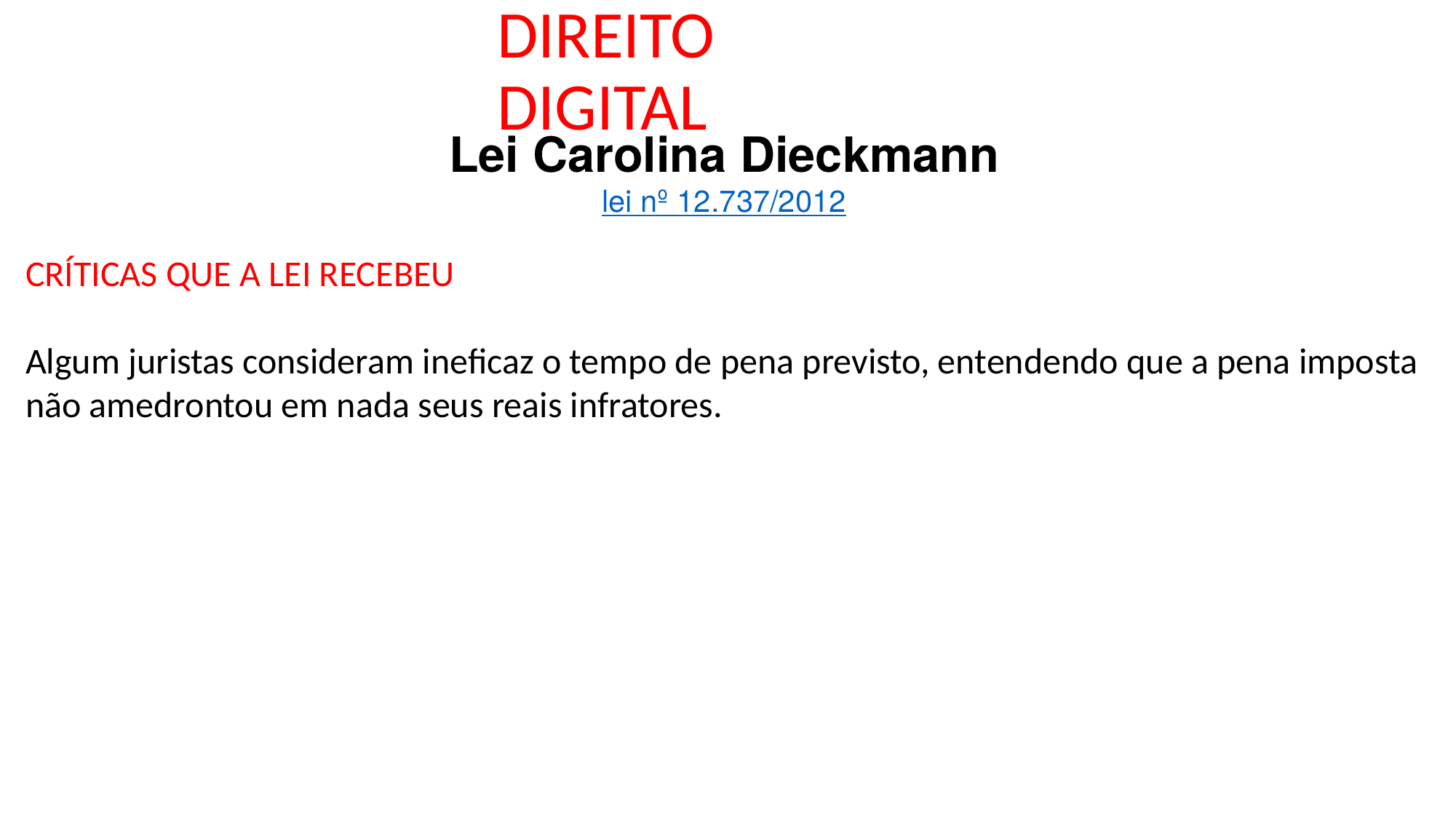

# DIREITO DIGITAL
Lei Carolina Dieckmann
lei nº 12.737/2012

CRÍTICAS QUE A LEI RECEBEU

Algum juristas consideram ineficaz o tempo de pena previsto, entendendo que a pena imposta não amedrontou em nada seus reais infratores.